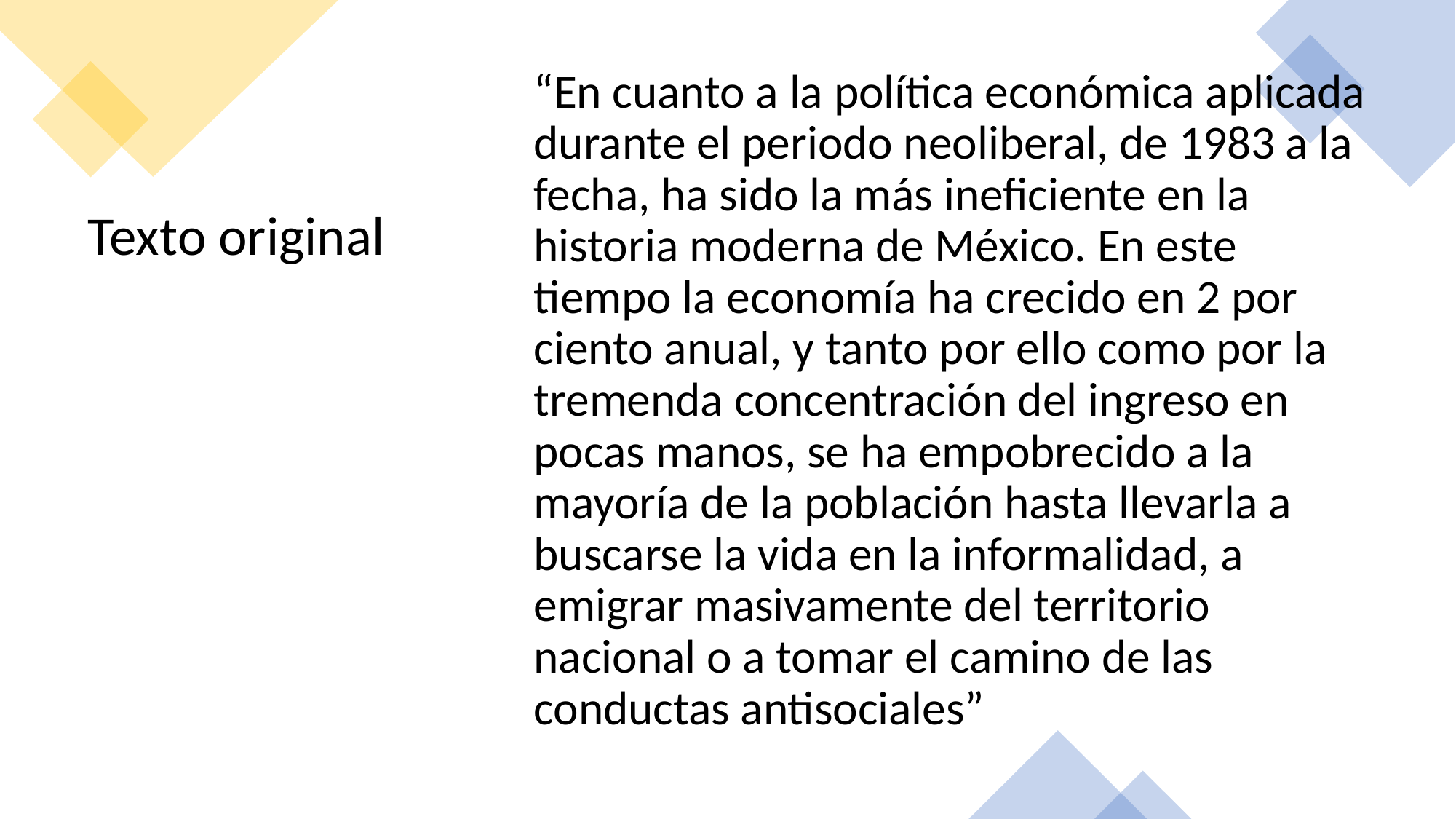

“En cuanto a la política económica aplicada durante el periodo neoliberal, de 1983 a la fecha, ha sido la más ineficiente en la historia moderna de México. En este tiempo la economía ha crecido en 2 por ciento anual, y tanto por ello como por la tremenda concentración del ingreso en pocas manos, se ha empobrecido a la mayoría de la población hasta llevarla a buscarse la vida en la informalidad, a emigrar masivamente del territorio nacional o a tomar el camino de las conductas antisociales”

# Texto original